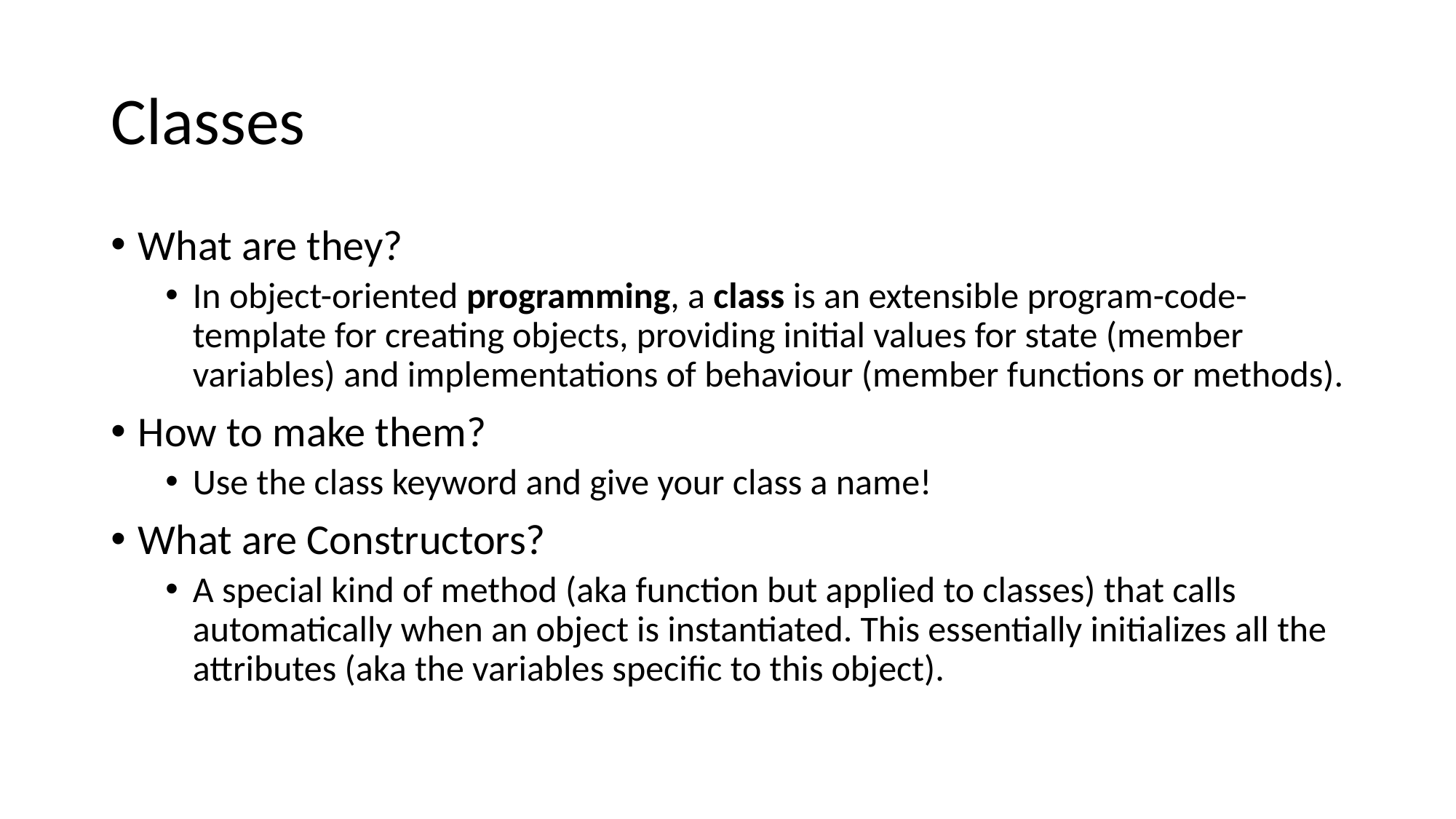

# Classes
What are they?
In object-oriented programming, a class is an extensible program-code-template for creating objects, providing initial values for state (member variables) and implementations of behaviour (member functions or methods).
How to make them?
Use the class keyword and give your class a name!
What are Constructors?
A special kind of method (aka function but applied to classes) that calls automatically when an object is instantiated. This essentially initializes all the attributes (aka the variables specific to this object).